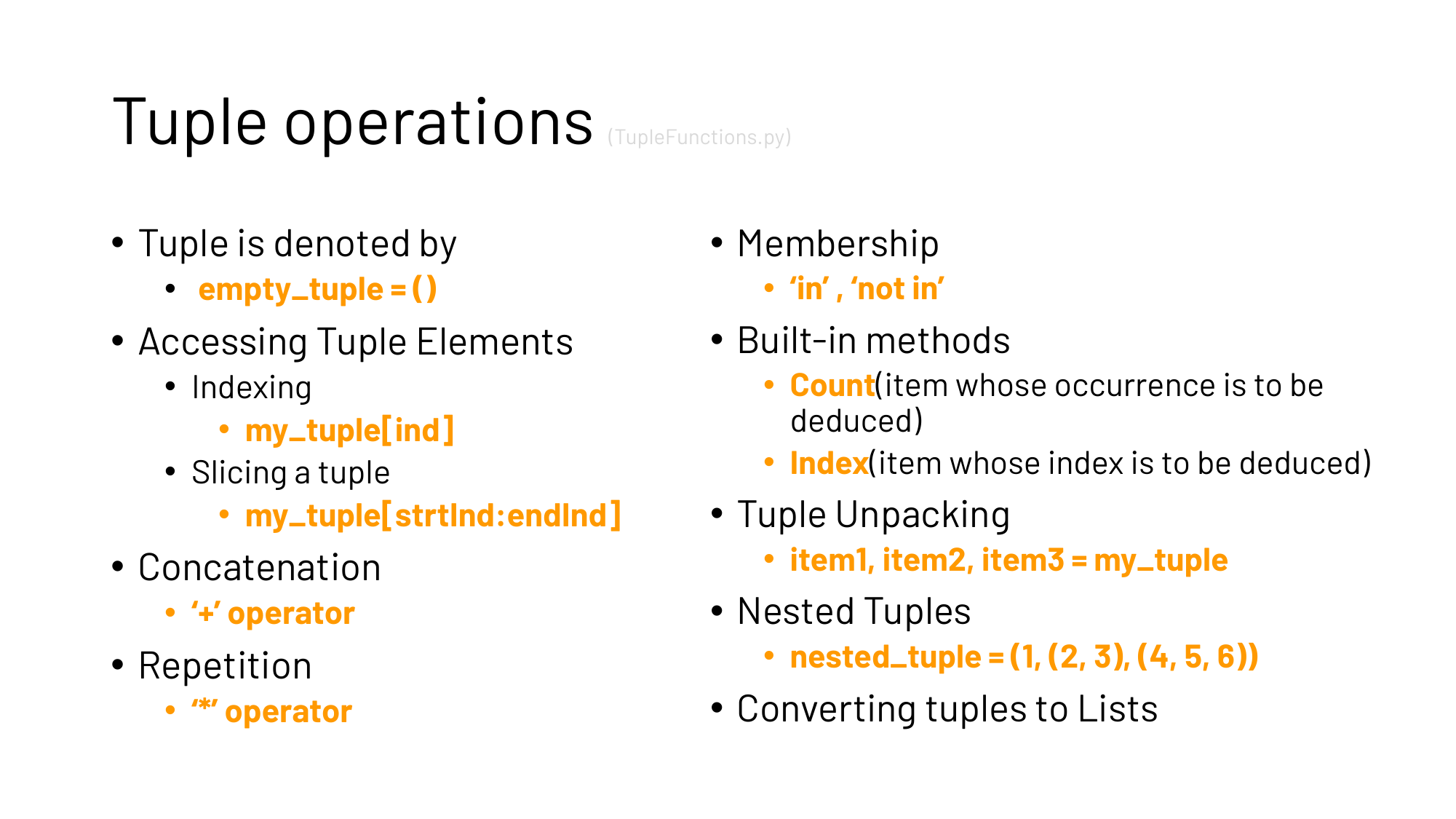

# Tuple operations (TupleFunctions.py)
Tuple is denoted by
 empty_tuple = ()
Accessing Tuple Elements
Indexing
my_tuple[ind]
Slicing a tuple
my_tuple[strtInd:endInd]
Concatenation
‘+’ operator
Repetition
‘*’ operator
Membership
‘in’ , ‘not in’
Built-in methods
Count(item whose occurrence is to be deduced)
Index(item whose index is to be deduced)
Tuple Unpacking
item1, item2, item3 = my_tuple
Nested Tuples
nested_tuple = (1, (2, 3), (4, 5, 6))
Converting tuples to Lists